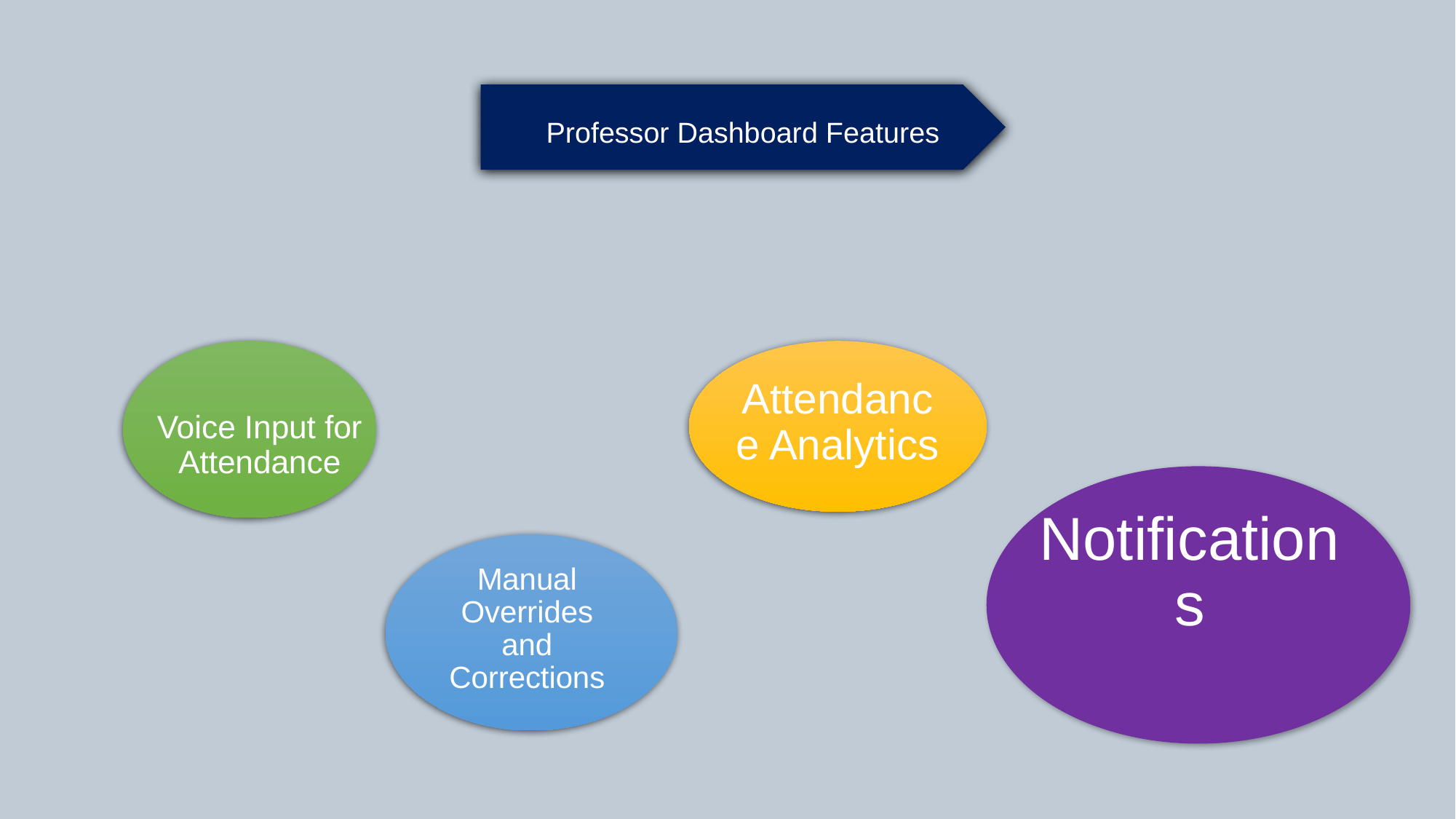

Student Dashboard Features

Professor Dashboard Features

Voice Input for Attendance
Attendance Analytics

Notifications
Manual Overrides and Corrections
Voice Input for Attendance